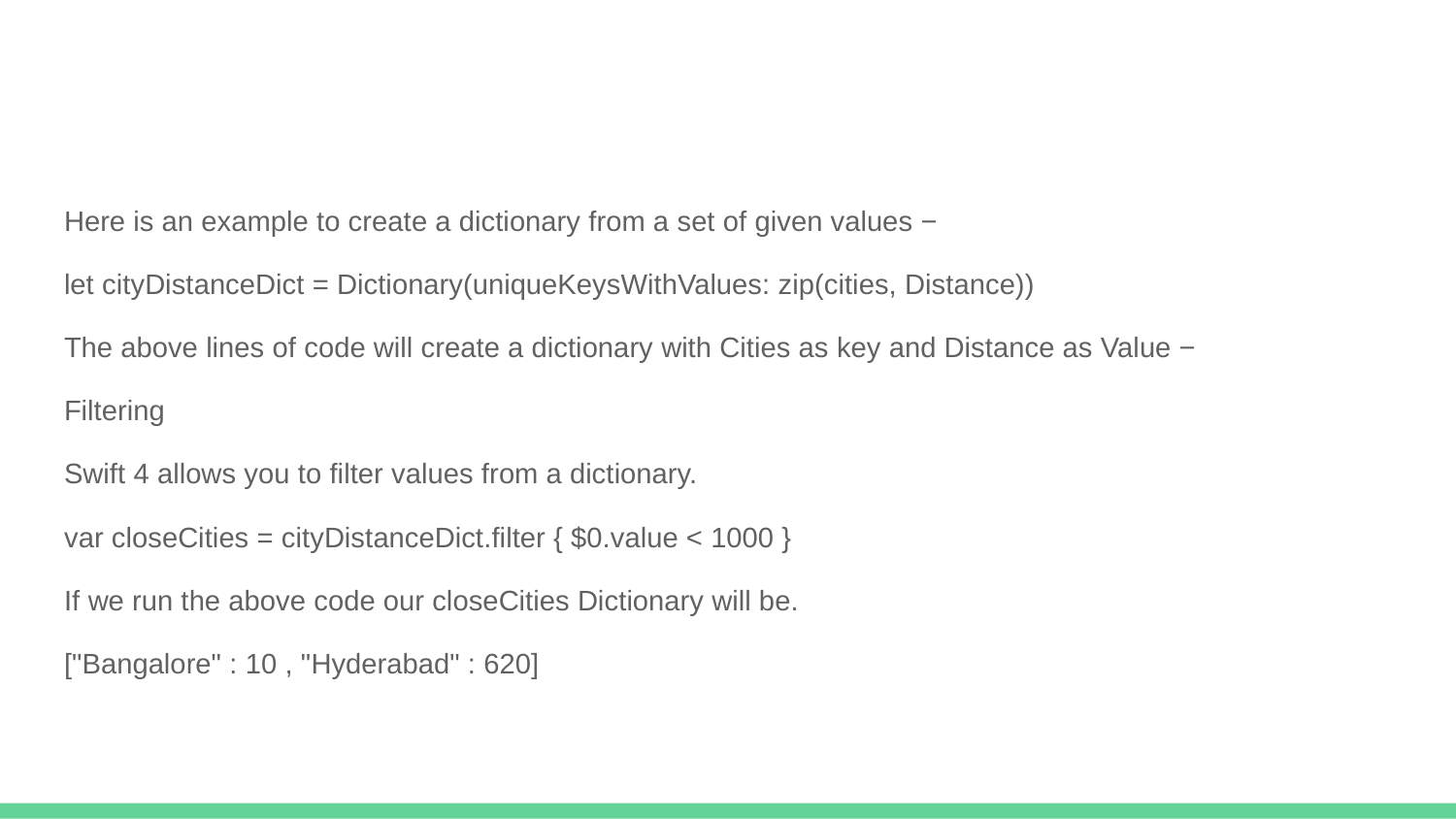

#
Here is an example to create a dictionary from a set of given values −
let cityDistanceDict = Dictionary(uniqueKeysWithValues: zip(cities, Distance))
The above lines of code will create a dictionary with Cities as key and Distance as Value −
Filtering
Swift 4 allows you to filter values from a dictionary.
var closeCities = cityDistanceDict.filter { $0.value < 1000 }
If we run the above code our closeCities Dictionary will be.
["Bangalore" : 10 , "Hyderabad" : 620]